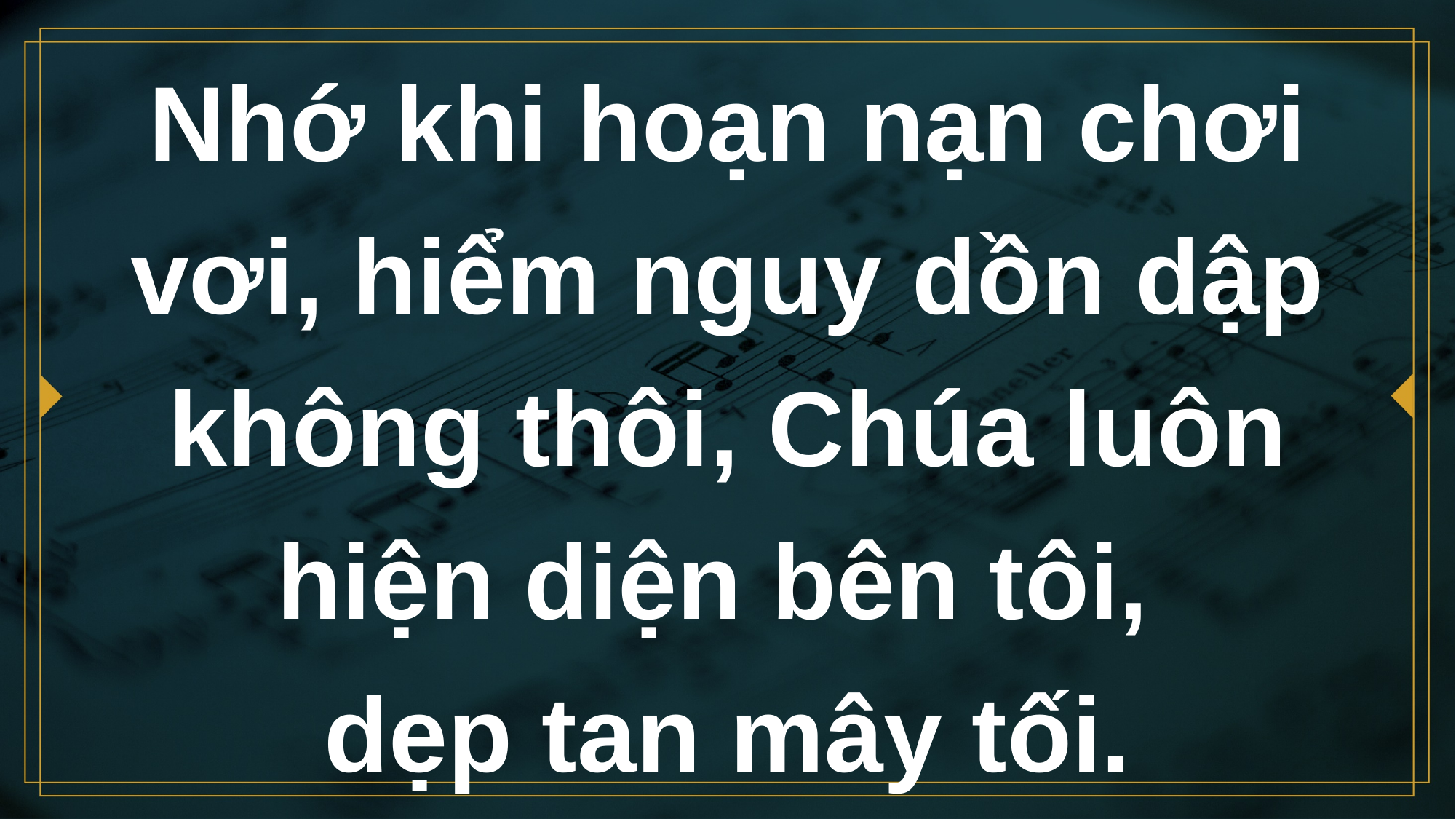

# Nhớ khi hoạn nạn chơi vơi, hiểm nguy dồn dập không thôi, Chúa luôn hiện diện bên tôi, dẹp tan mây tối.